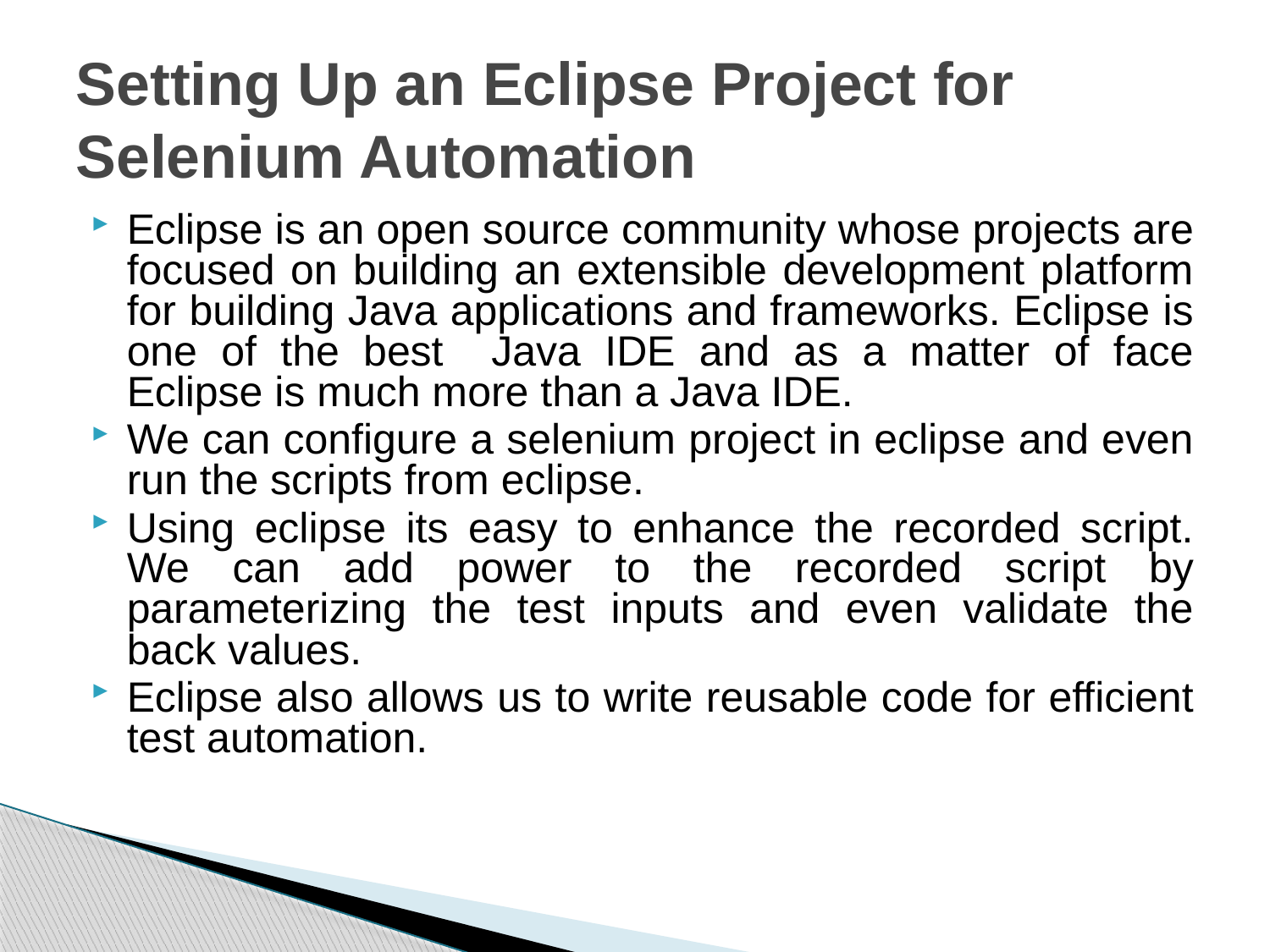

# Setting Up an Eclipse Project for Selenium Automation
Eclipse is an open source community whose projects are focused on building an extensible development platform for building Java applications and frameworks. Eclipse is one of the best  Java IDE and as a matter of face Eclipse is much more than a Java IDE.
We can configure a selenium project in eclipse and even run the scripts from eclipse.
Using eclipse its easy to enhance the recorded script. We can add power to the recorded script by parameterizing the test inputs and even validate the back values.
Eclipse also allows us to write reusable code for efficient test automation.